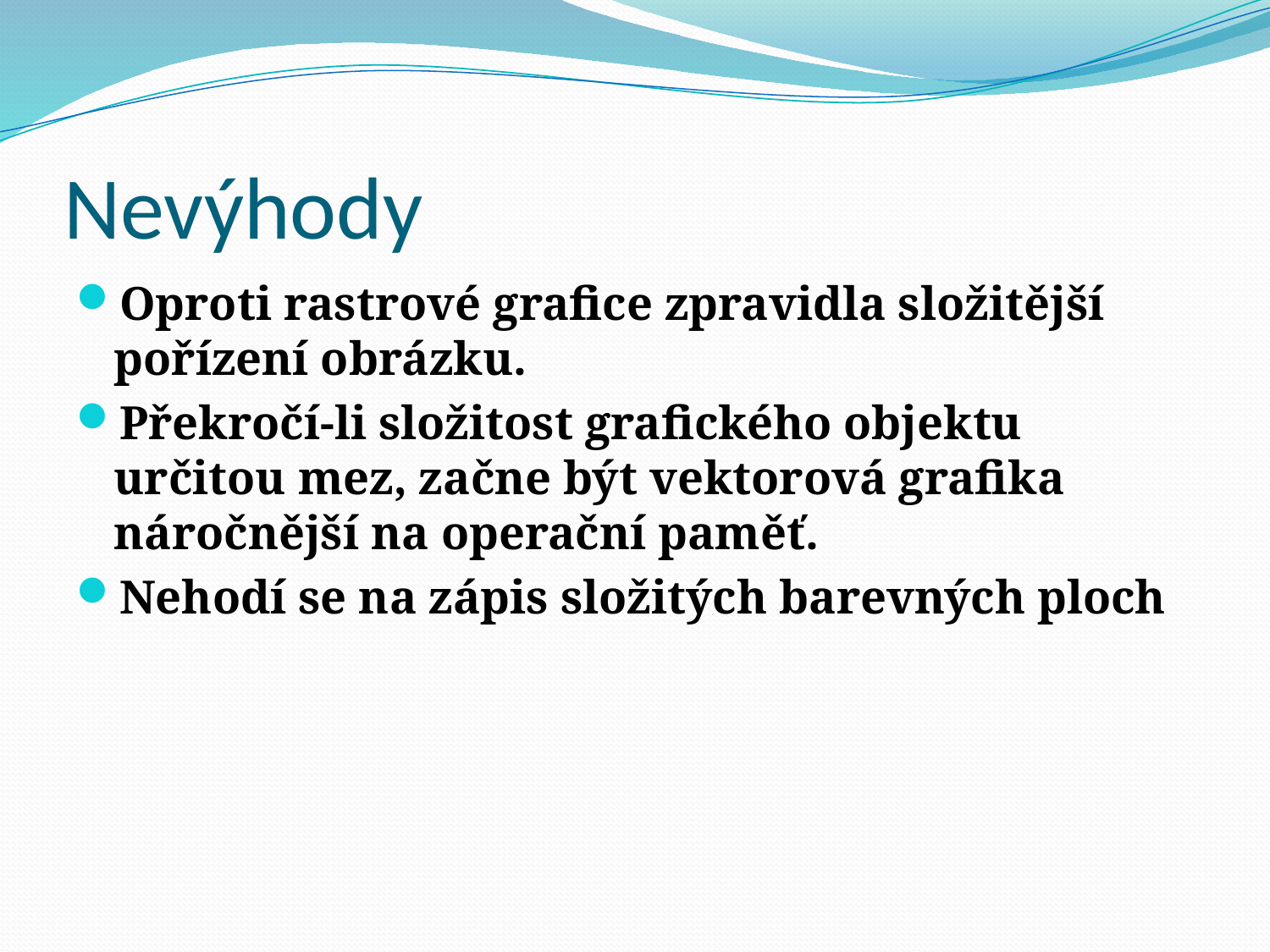

# Nevýhody
Oproti rastrové grafice zpravidla složitější pořízení obrázku.
Překročí-li složitost grafického objektu určitou mez, začne být vektorová grafika náročnější na operační paměť.
Nehodí se na zápis složitých barevných ploch